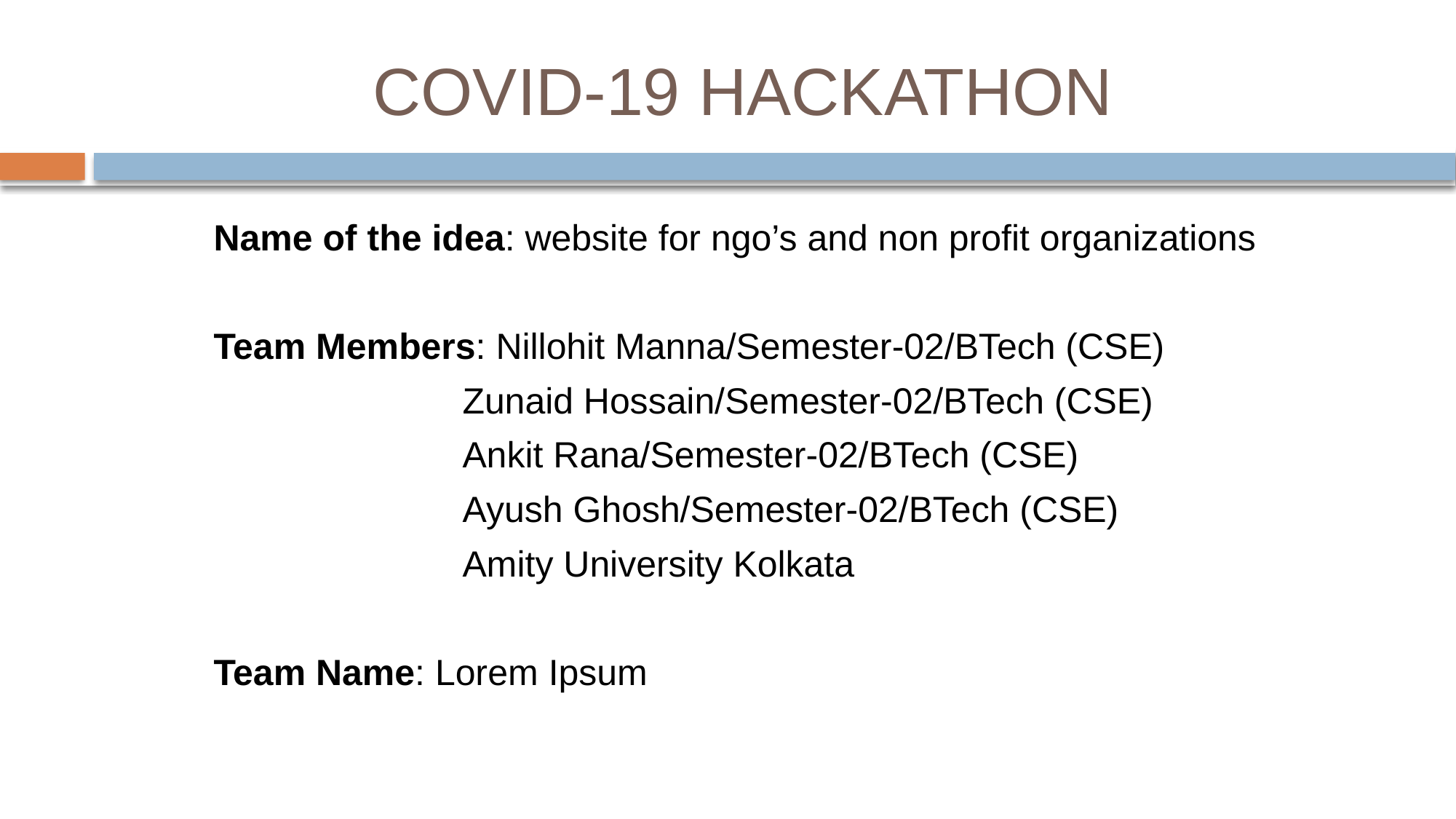

# COVID-19 HACKATHON
Name of the idea: website for ngo’s and non profit organizations

Team Members: Nillohit Manna/Semester-02/BTech (CSE)
		   Zunaid Hossain/Semester-02/BTech (CSE)
		   Ankit Rana/Semester-02/BTech (CSE)
		   Ayush Ghosh/Semester-02/BTech (CSE)
		   Amity University Kolkata

Team Name: Lorem Ipsum